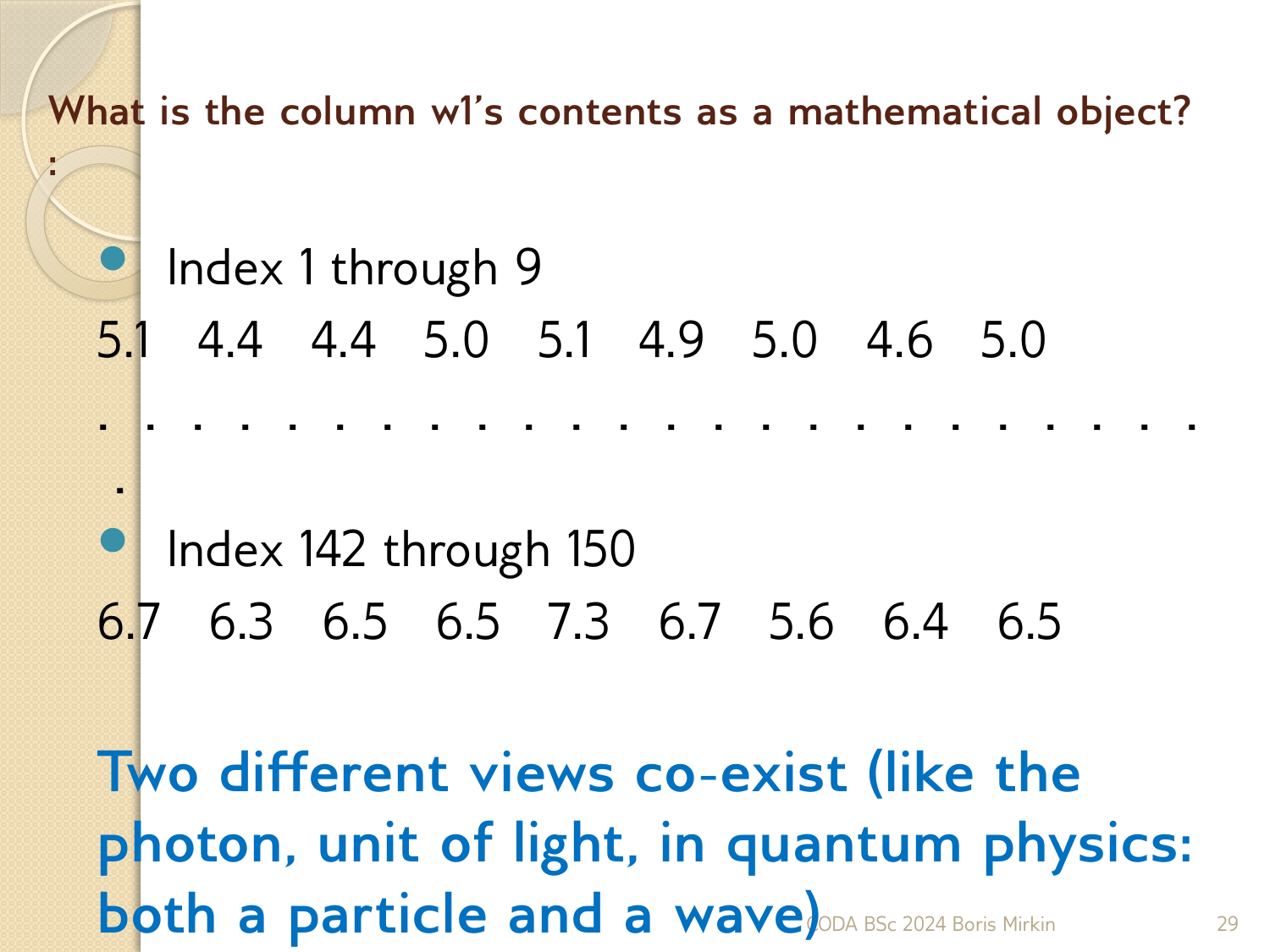

# What is the column w1’s contents as a mathematical object? :
  Index 1 through 9
5.1   4.4   4.4   5.0   5.1   4.9   5.0   4.6   5.0
.  .  .  .  .  .  .  .  .  .  .  .  .  .  .  .  .  .  .  .  .  .  .  .  .
  Index 142 through 150
6.7   6.3   6.5   6.5   7.3   6.7   5.6   6.4   6.5

Two different views co-exist (like the photon, unit of light, in quantum physics: both a particle and a wave)
CODA BSc 2024 Boris Mirkin
29